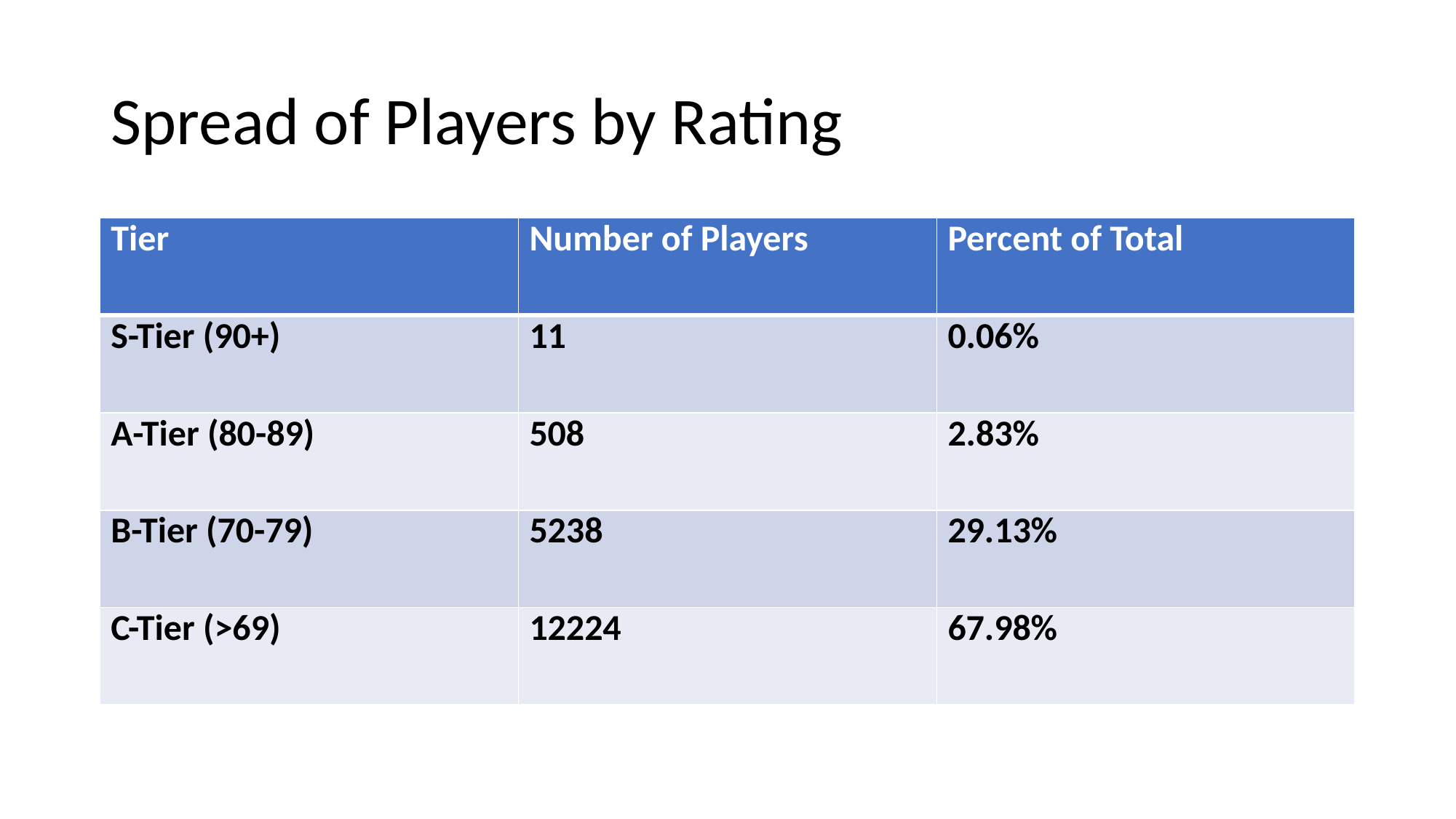

# Spread of Players by Rating
| Tier | Number of Players | Percent of Total |
| --- | --- | --- |
| S-Tier (90+) | 11 | 0.06% |
| A-Tier (80-89) | 508 | 2.83% |
| B-Tier (70-79) | 5238 | 29.13% |
| C-Tier (>69) | 12224 | 67.98% |